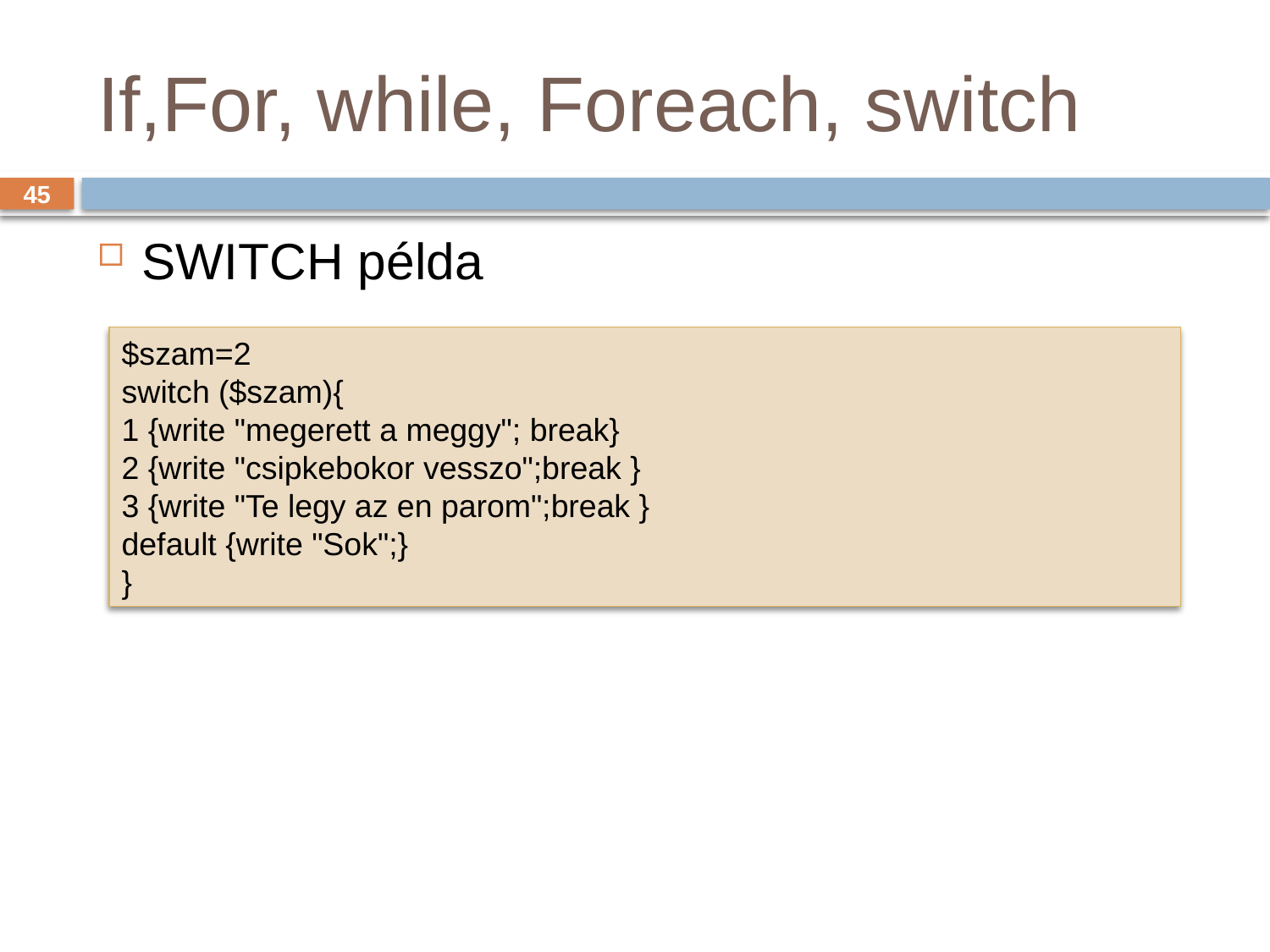

# If,For, while, Foreach, switch
45
SWITCH példa
$szam=2
switch ($szam){
1 {write "megerett a meggy"; break}
2 {write "csipkebokor vesszo";break }
3 {write "Te legy az en parom";break }
default {write "Sok";}
}